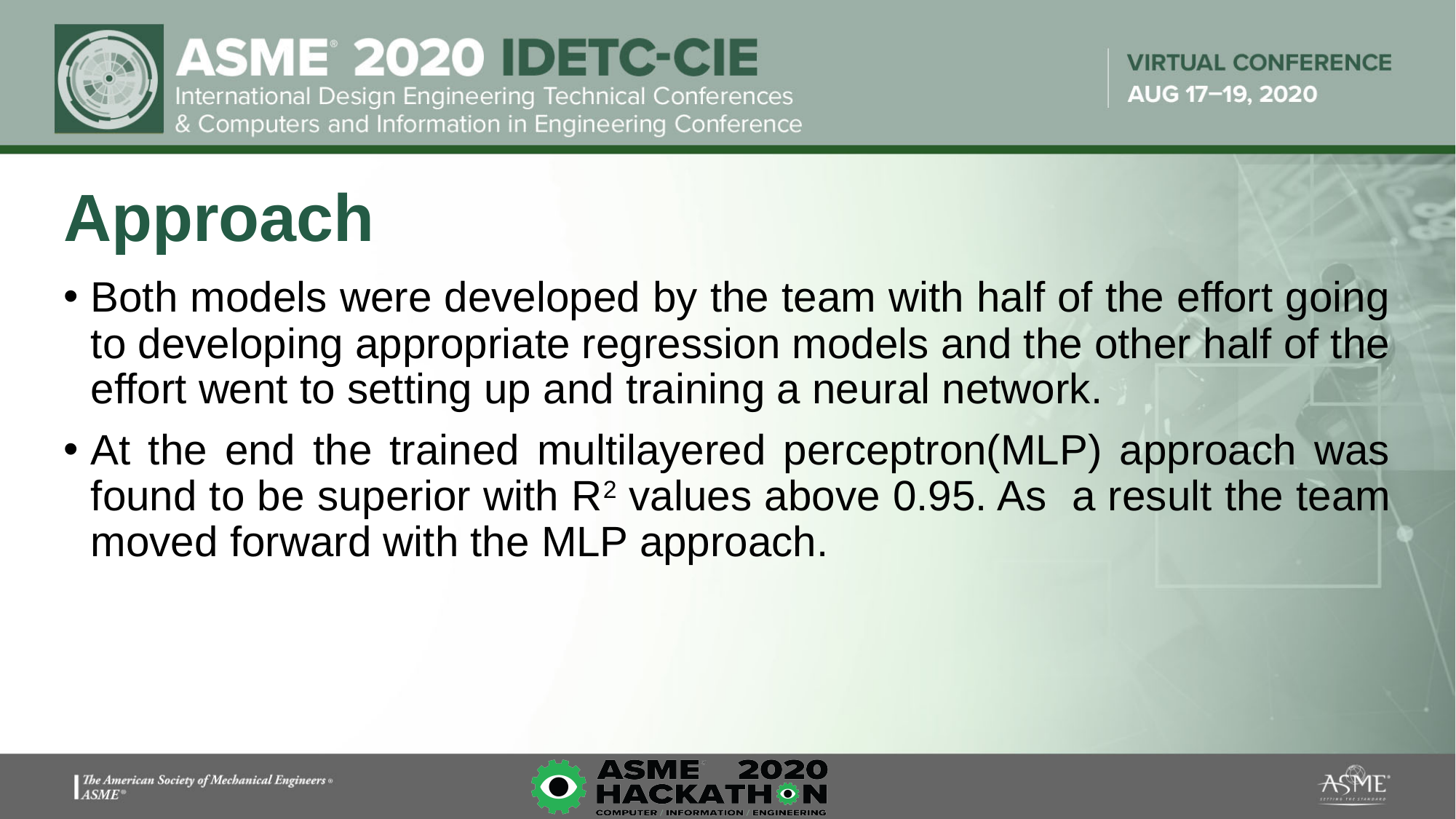

# Approach
Both models were developed by the team with half of the effort going to developing appropriate regression models and the other half of the effort went to setting up and training a neural network.
At the end the trained multilayered perceptron(MLP) approach was found to be superior with R2 values above 0.95. As  a result the team moved forward with the MLP approach.